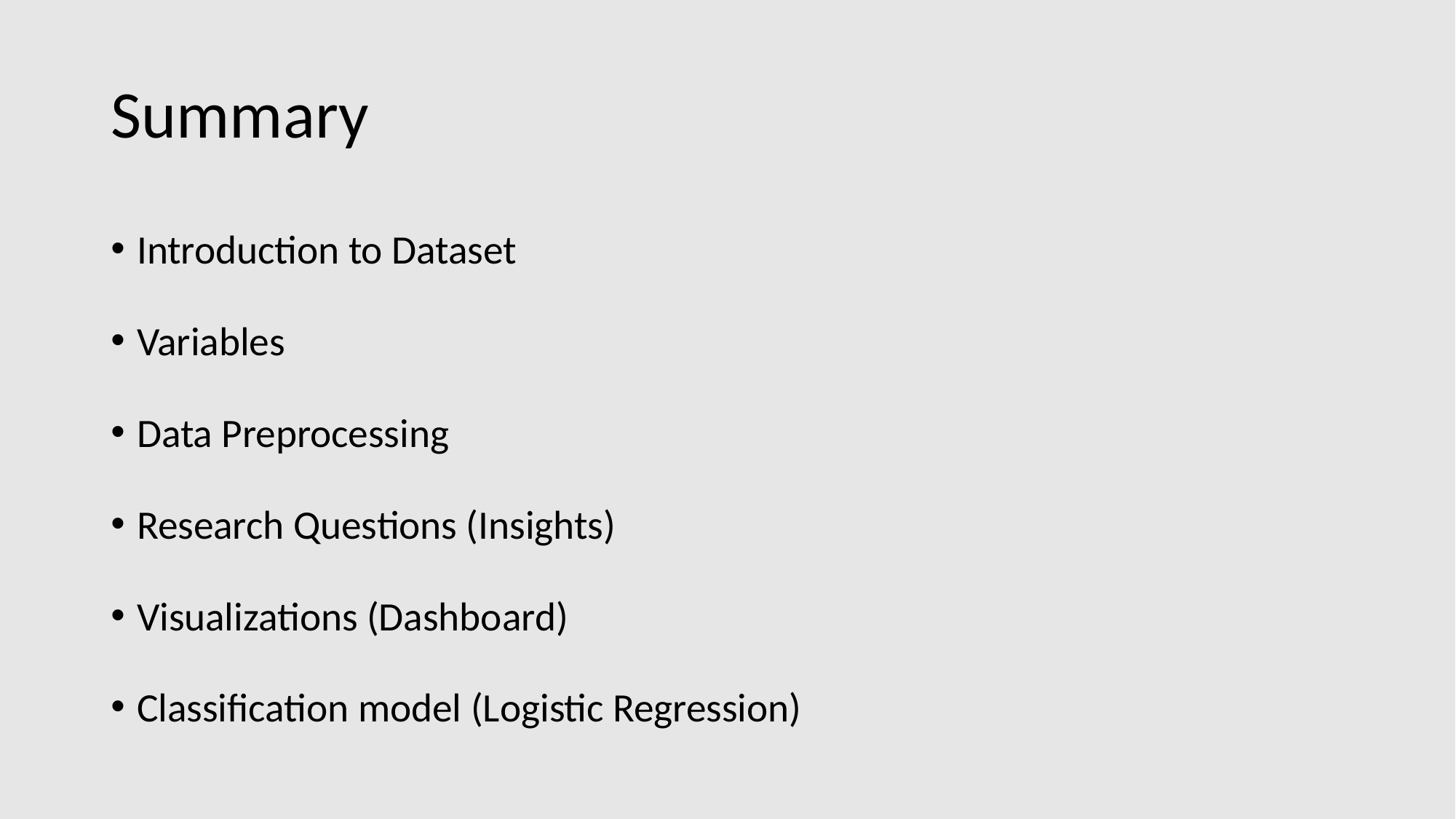

# Summary
Introduction to Dataset
Variables
Data Preprocessing
Research Questions (Insights)
Visualizations (Dashboard)
Classification model (Logistic Regression)